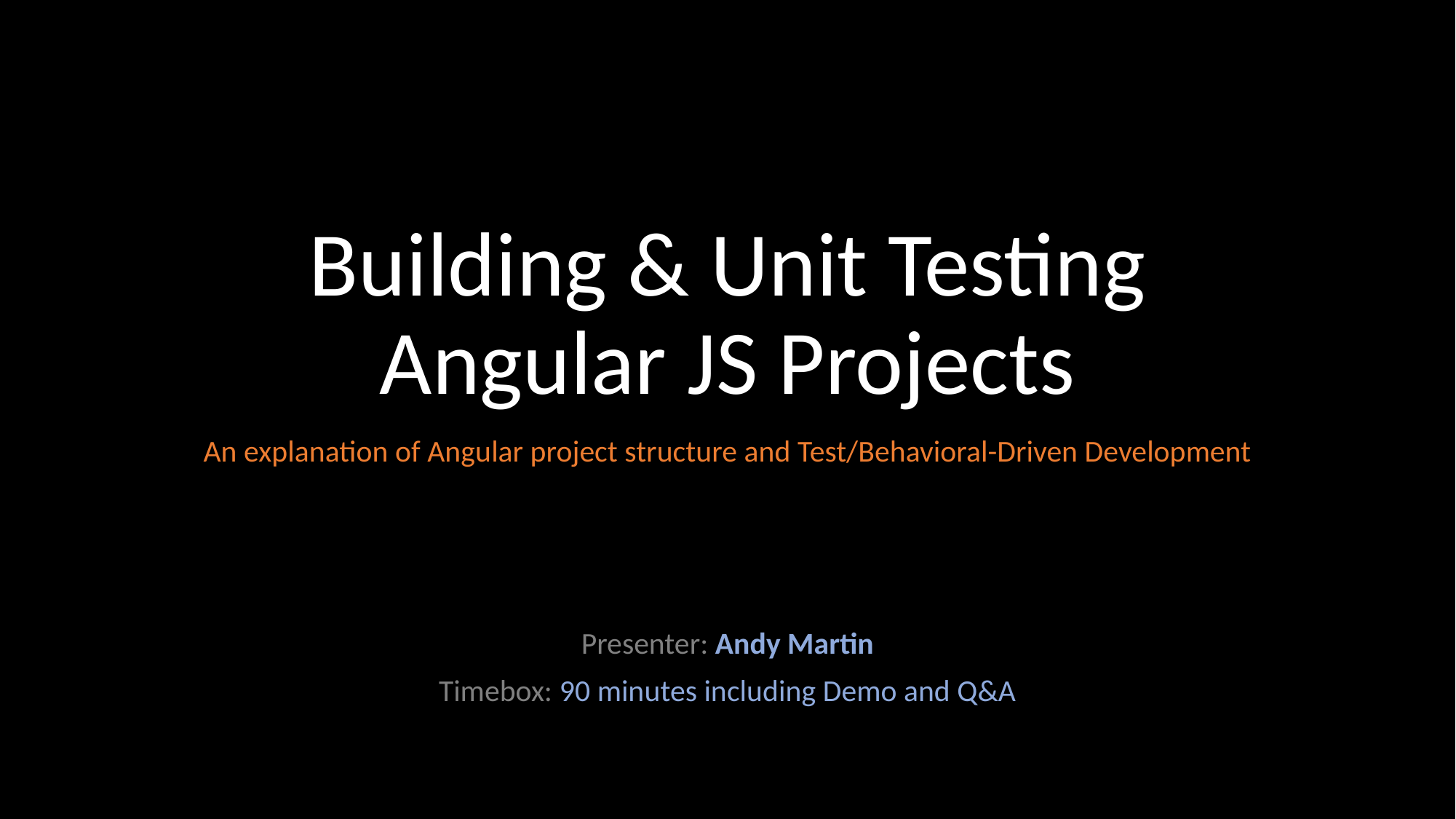

# Building & Unit Testing Angular JS Projects
An explanation of Angular project structure and Test/Behavioral-Driven Development

Presenter: Andy Martin
Timebox: 90 minutes including Demo and Q&A